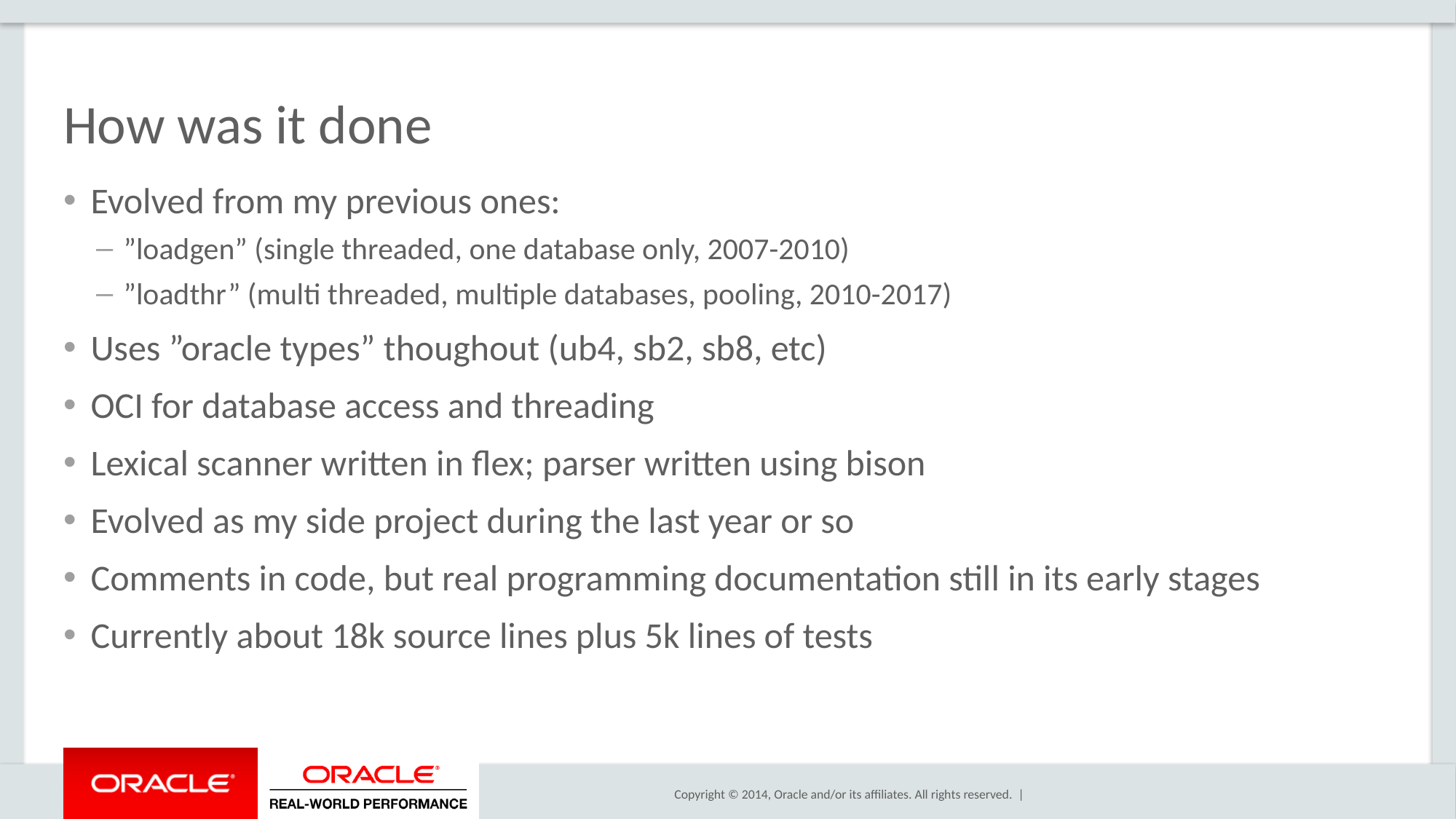

# How was it done
Evolved from my previous ones:
”loadgen” (single threaded, one database only, 2007-2010)
”loadthr” (multi threaded, multiple databases, pooling, 2010-2017)
Uses ”oracle types” thoughout (ub4, sb2, sb8, etc)
OCI for database access and threading
Lexical scanner written in flex; parser written using bison
Evolved as my side project during the last year or so
Comments in code, but real programming documentation still in its early stages
Currently about 18k source lines plus 5k lines of tests